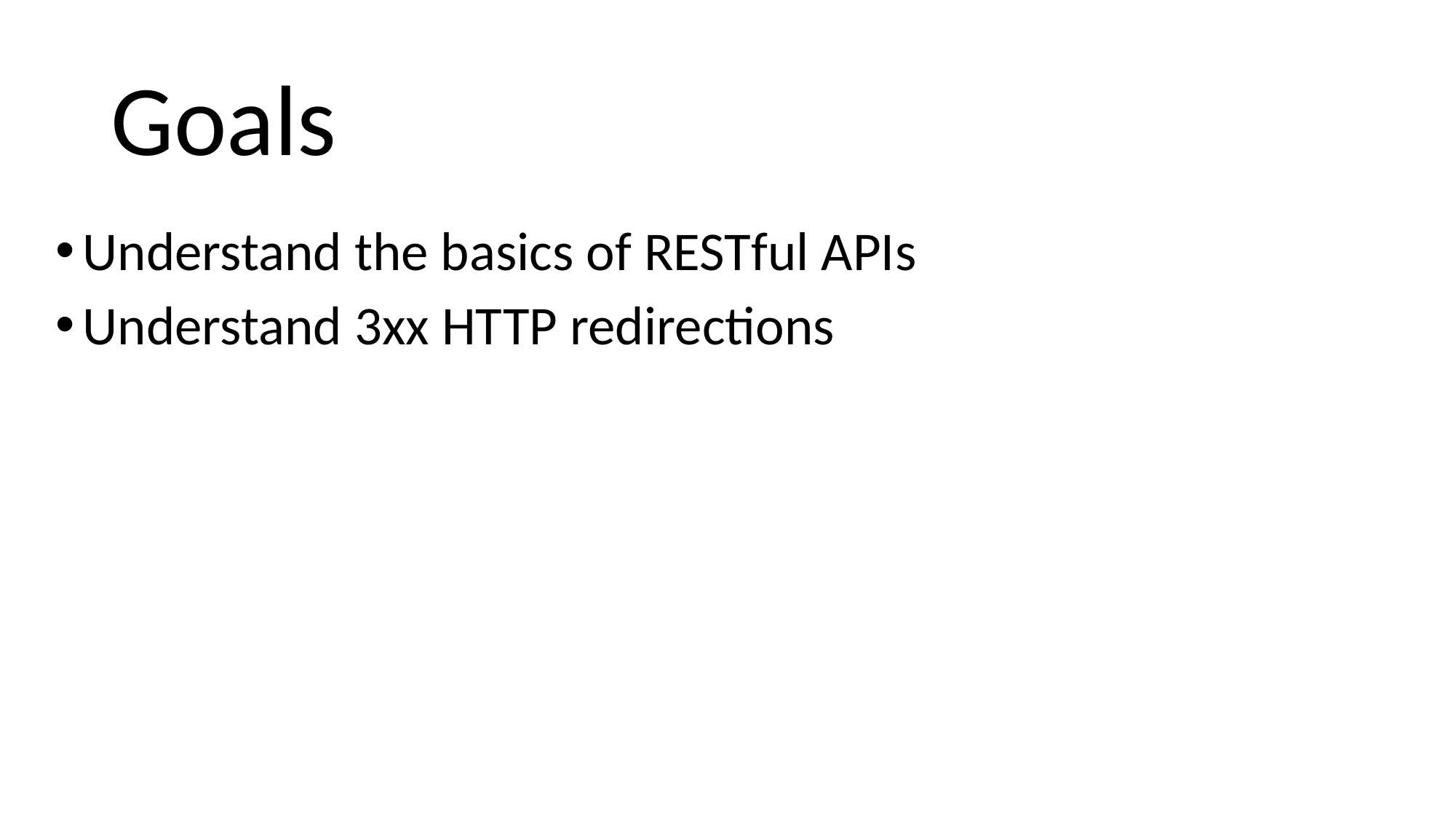

# Goals

Understand the basics of RESTful APIs
Understand 3xx HTTP redirections